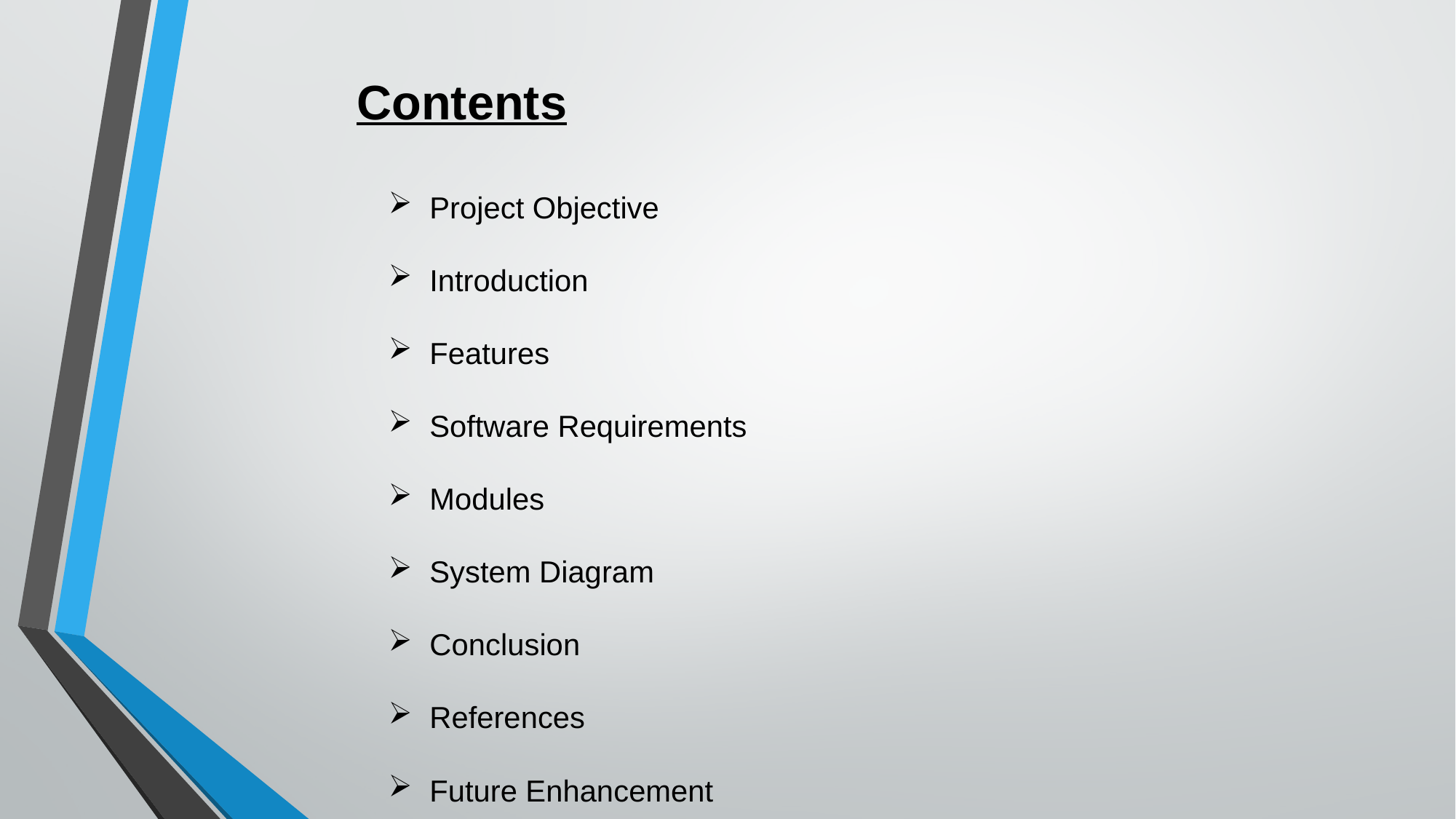

Contents
Project Objective

Introduction

Features

Software Requirements

Modules

System Diagram

Conclusion

References

Future Enhancement